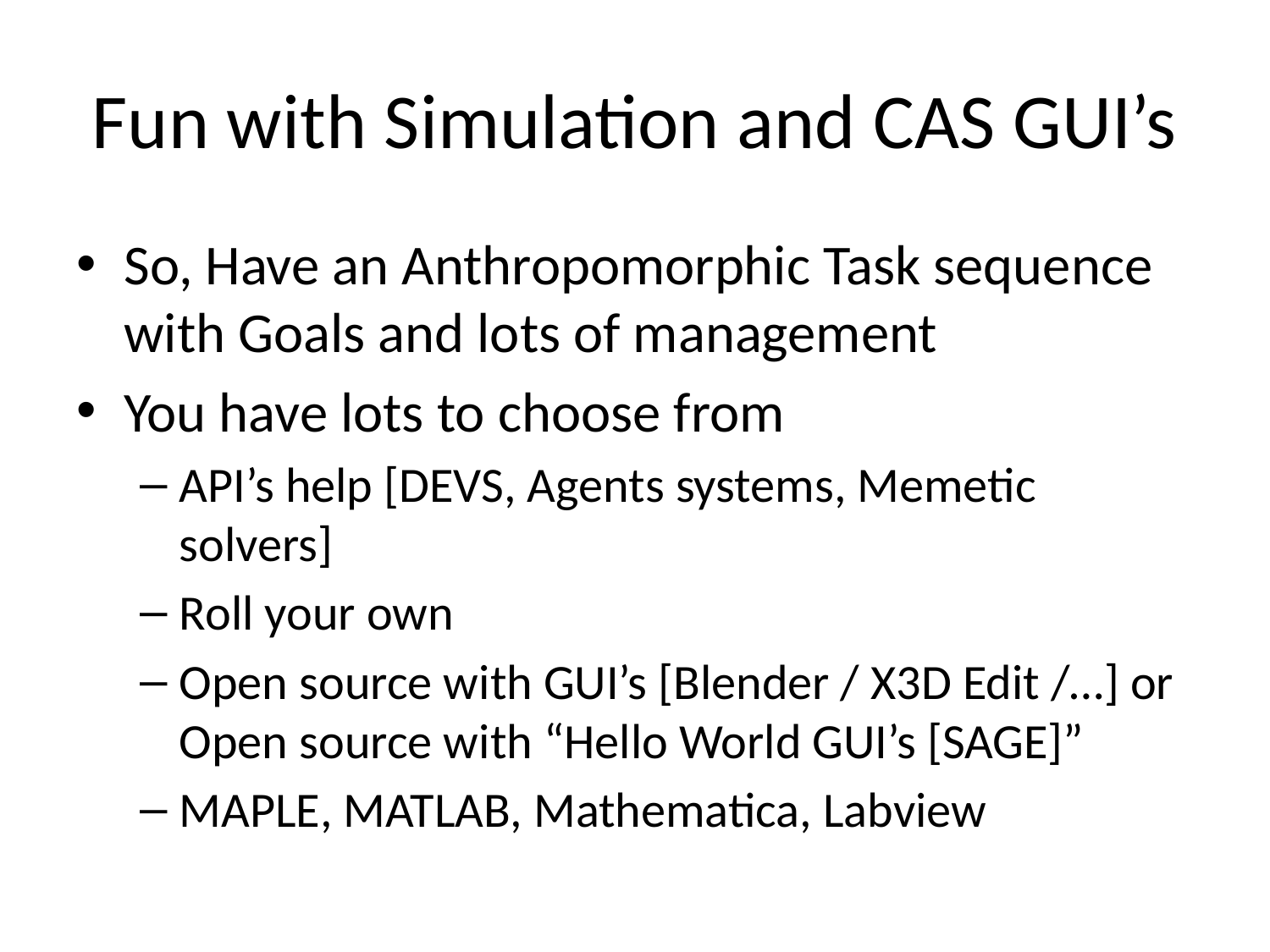

# Fun with Simulation and CAS GUI’s
So, Have an Anthropomorphic Task sequence with Goals and lots of management
You have lots to choose from
API’s help [DEVS, Agents systems, Memetic solvers]
Roll your own
Open source with GUI’s [Blender / X3D Edit /…] or Open source with “Hello World GUI’s [SAGE]”
MAPLE, MATLAB, Mathematica, Labview